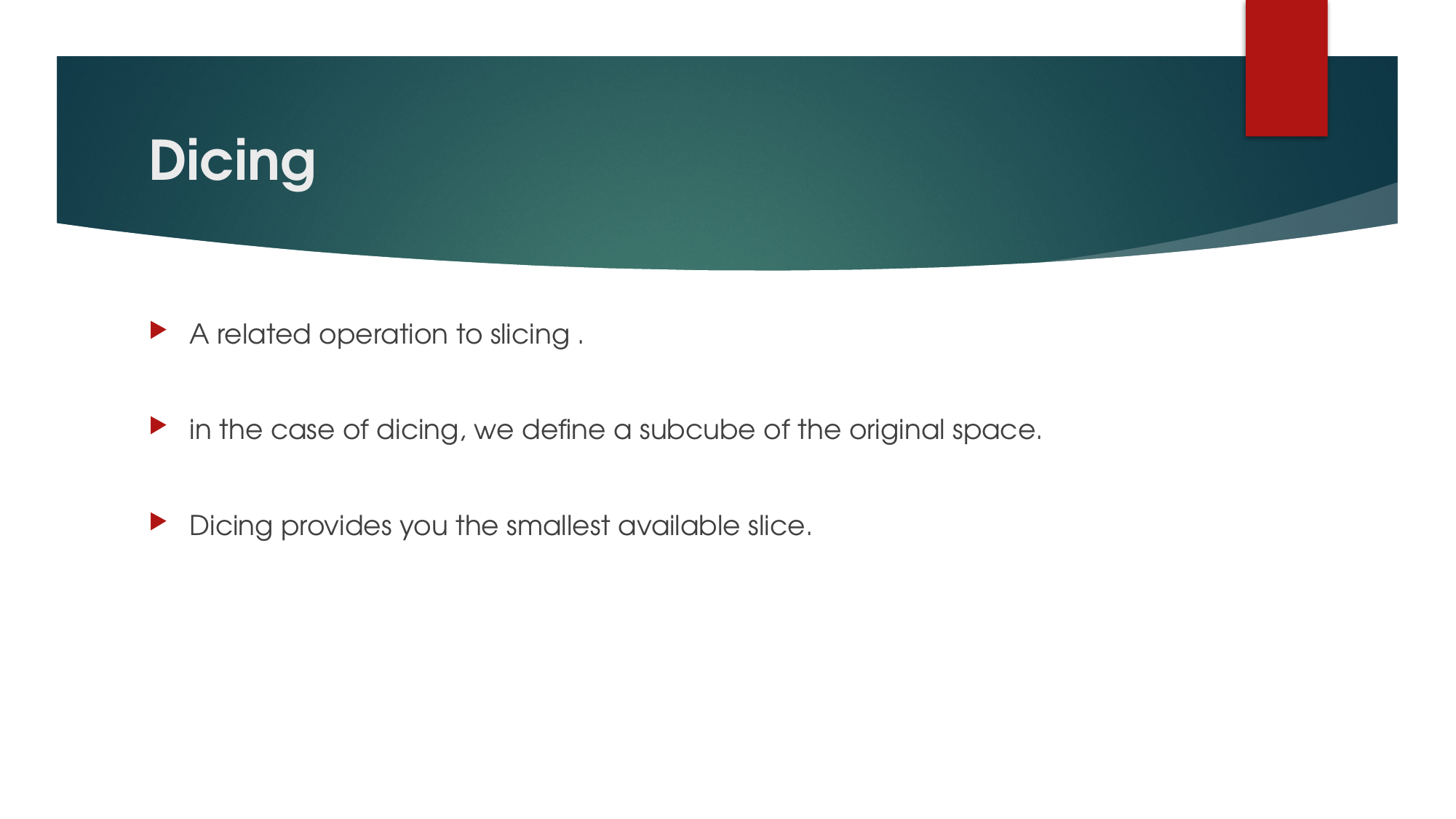

# Dicing
A related operation to slicing .

in the case of dicing, we define a subcube of the original space.

Dicing provides you the smallest available slice.